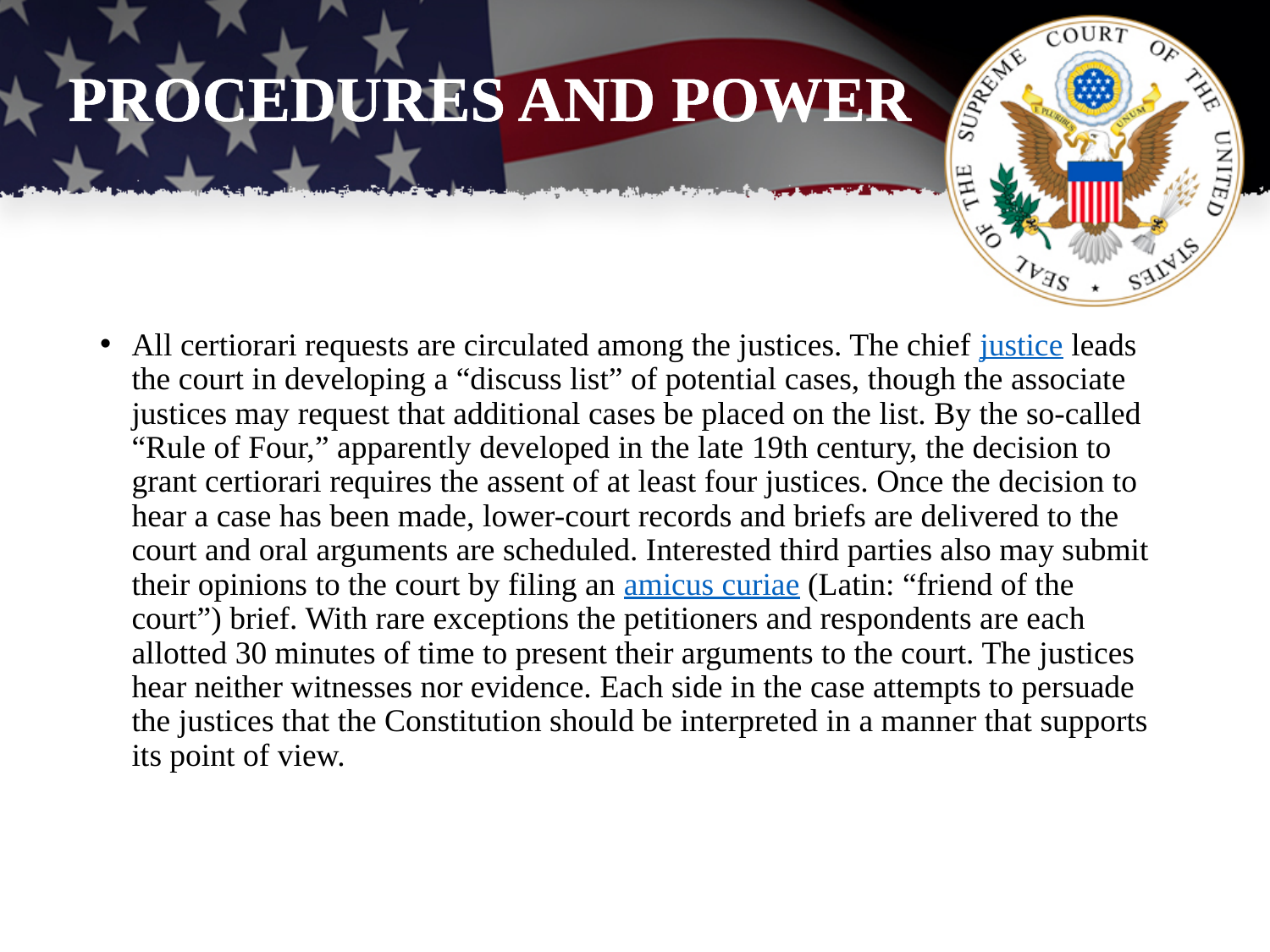

# PROCEDURES AND POWER
All certiorari requests are circulated among the justices. The chief justice leads the court in developing a “discuss list” of potential cases, though the associate justices may request that additional cases be placed on the list. By the so-called “Rule of Four,” apparently developed in the late 19th century, the decision to grant certiorari requires the assent of at least four justices. Once the decision to hear a case has been made, lower-court records and briefs are delivered to the court and oral arguments are scheduled. Interested third parties also may submit their opinions to the court by filing an amicus curiae (Latin: “friend of the court”) brief. With rare exceptions the petitioners and respondents are each allotted 30 minutes of time to present their arguments to the court. The justices hear neither witnesses nor evidence. Each side in the case attempts to persuade the justices that the Constitution should be interpreted in a manner that supports its point of view.